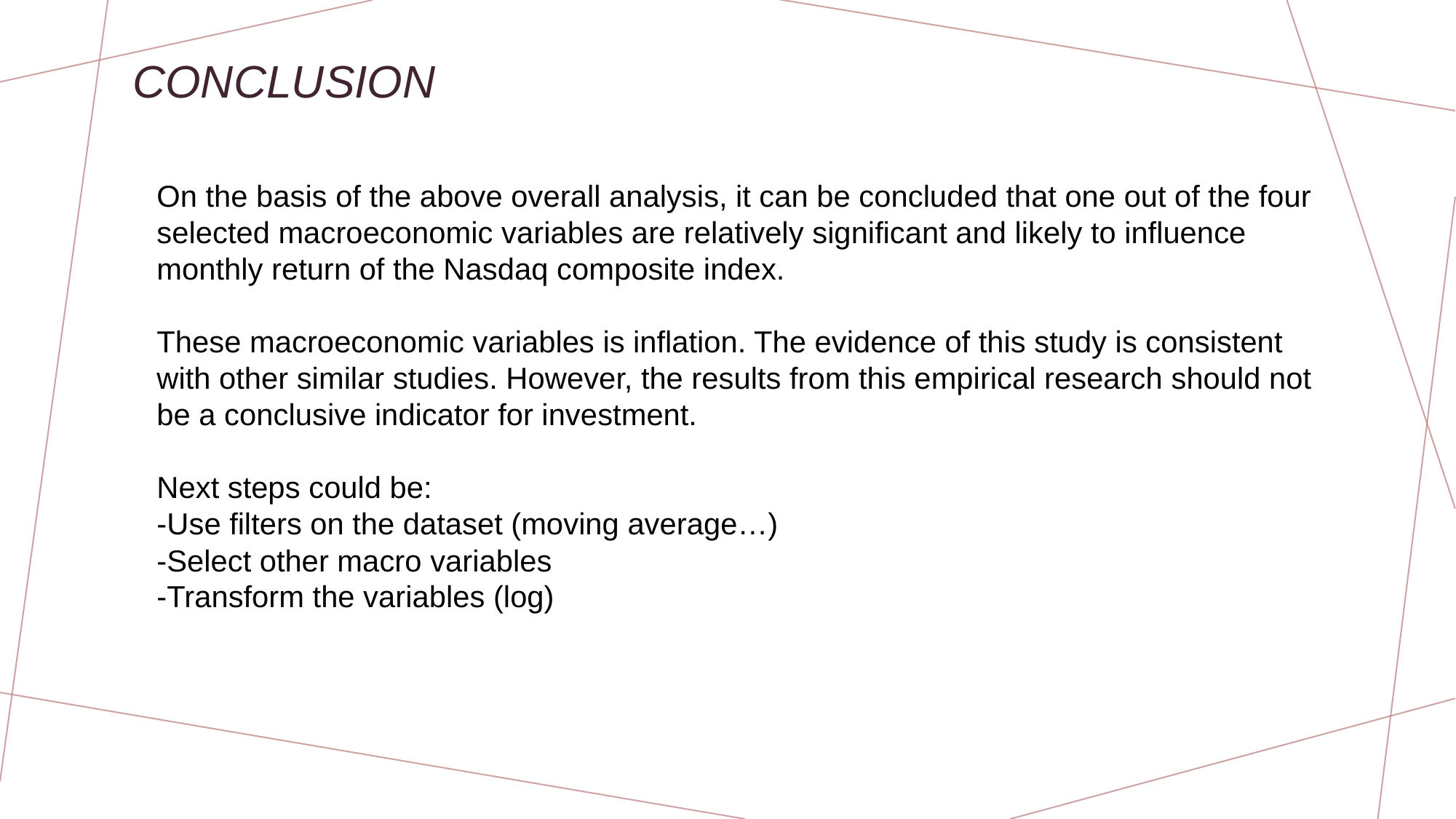

# Conclusion
On the basis of the above overall analysis, it can be concluded that one out of the four selected macroeconomic variables are relatively significant and likely to influence monthly return of the Nasdaq composite index.

These macroeconomic variables is inflation. The evidence of this study is consistent with other similar studies. However, the results from this empirical research should not be a conclusive indicator for investment.

Next steps could be:
-Use filters on the dataset (moving average…)
-Select other macro variables
-Transform the variables (log)